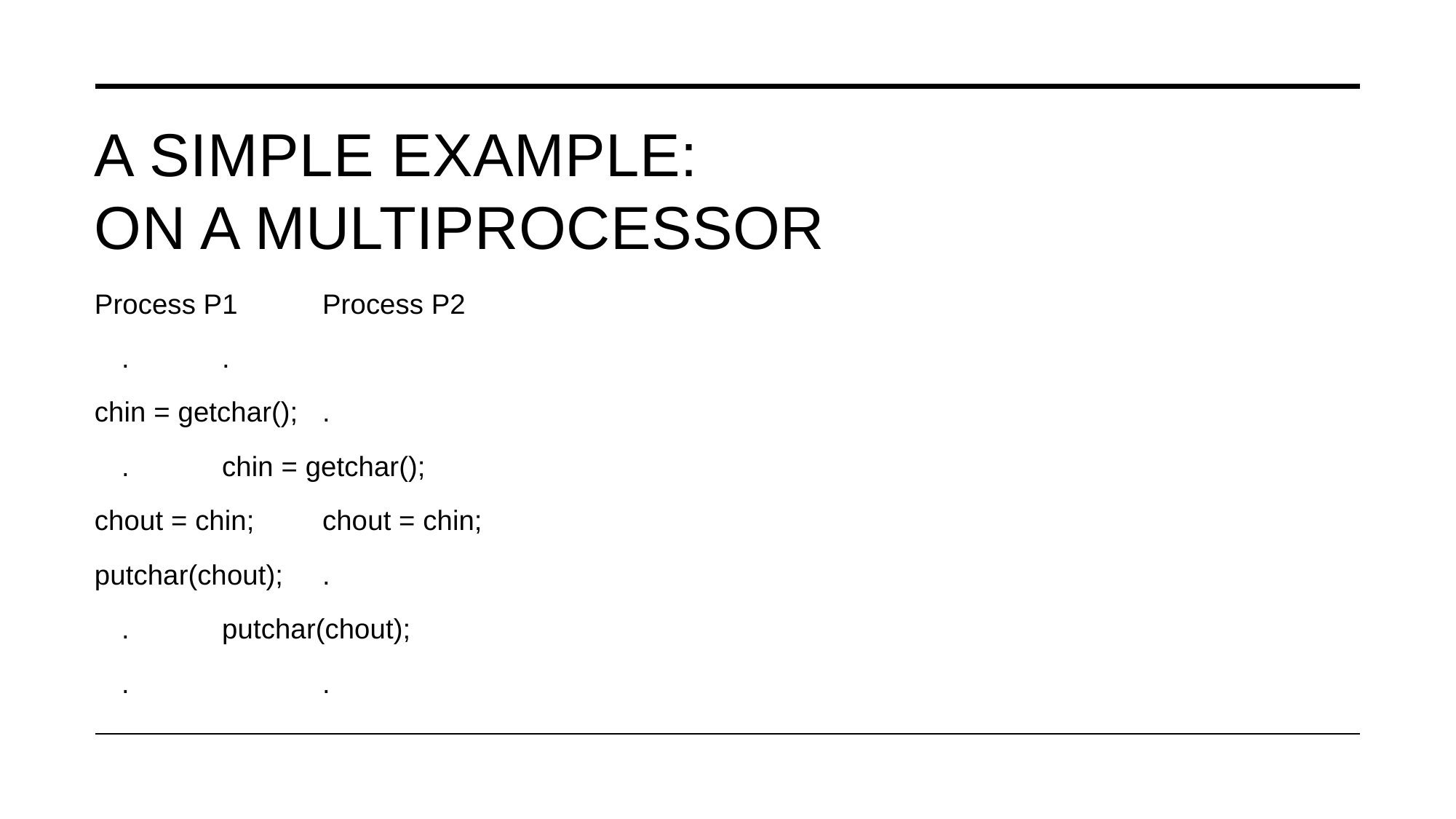

# A Simple Example: On a Multiprocessor
Process P1				Process P2
		.					.
chin = getchar(); 			.
		.				chin = getchar();
chout = chin;				chout = chin;
putchar(chout);				.
		.				putchar(chout);
		.				 	.